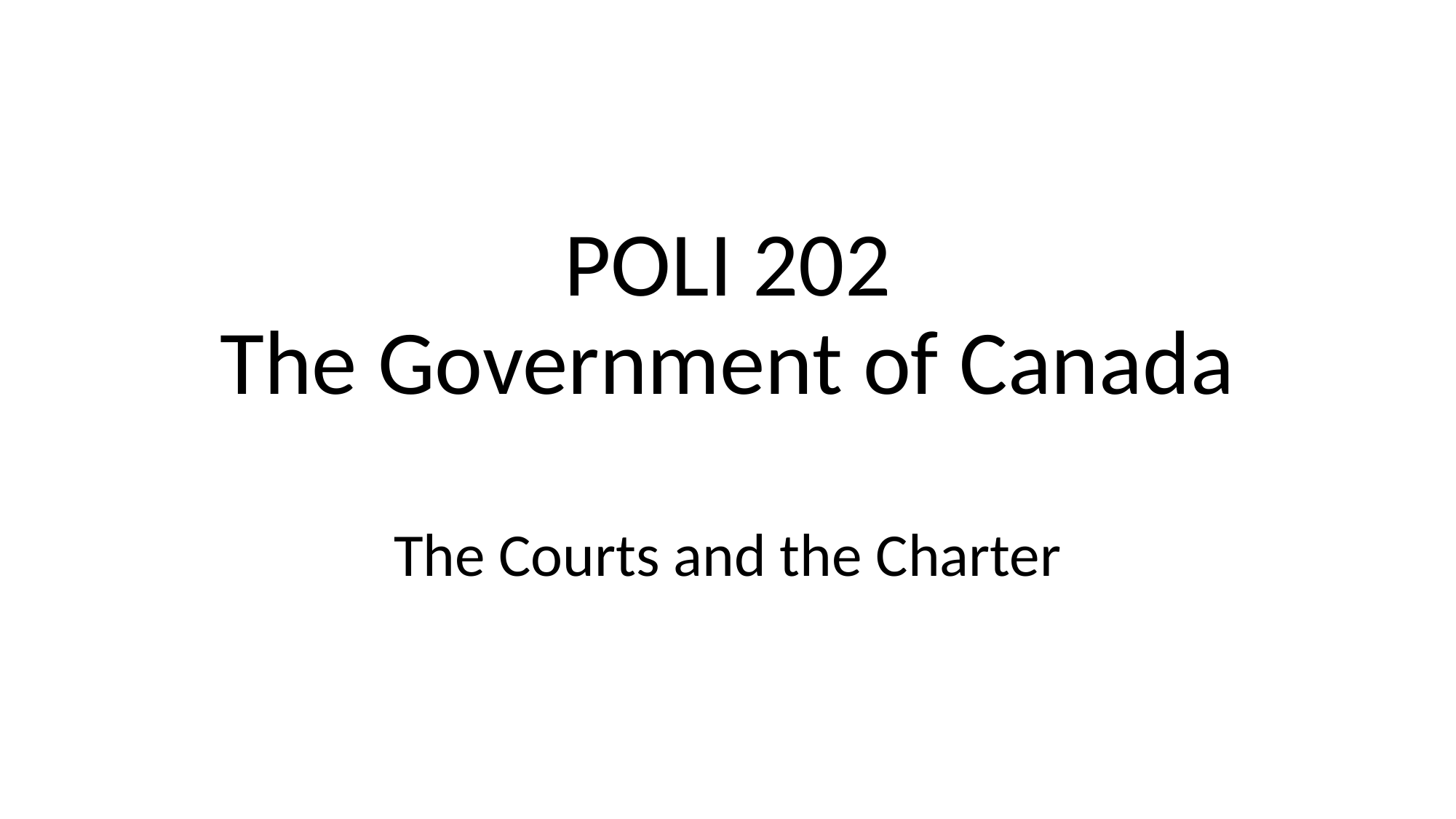

# POLI 202 The Government of Canada

The Courts and the Charter